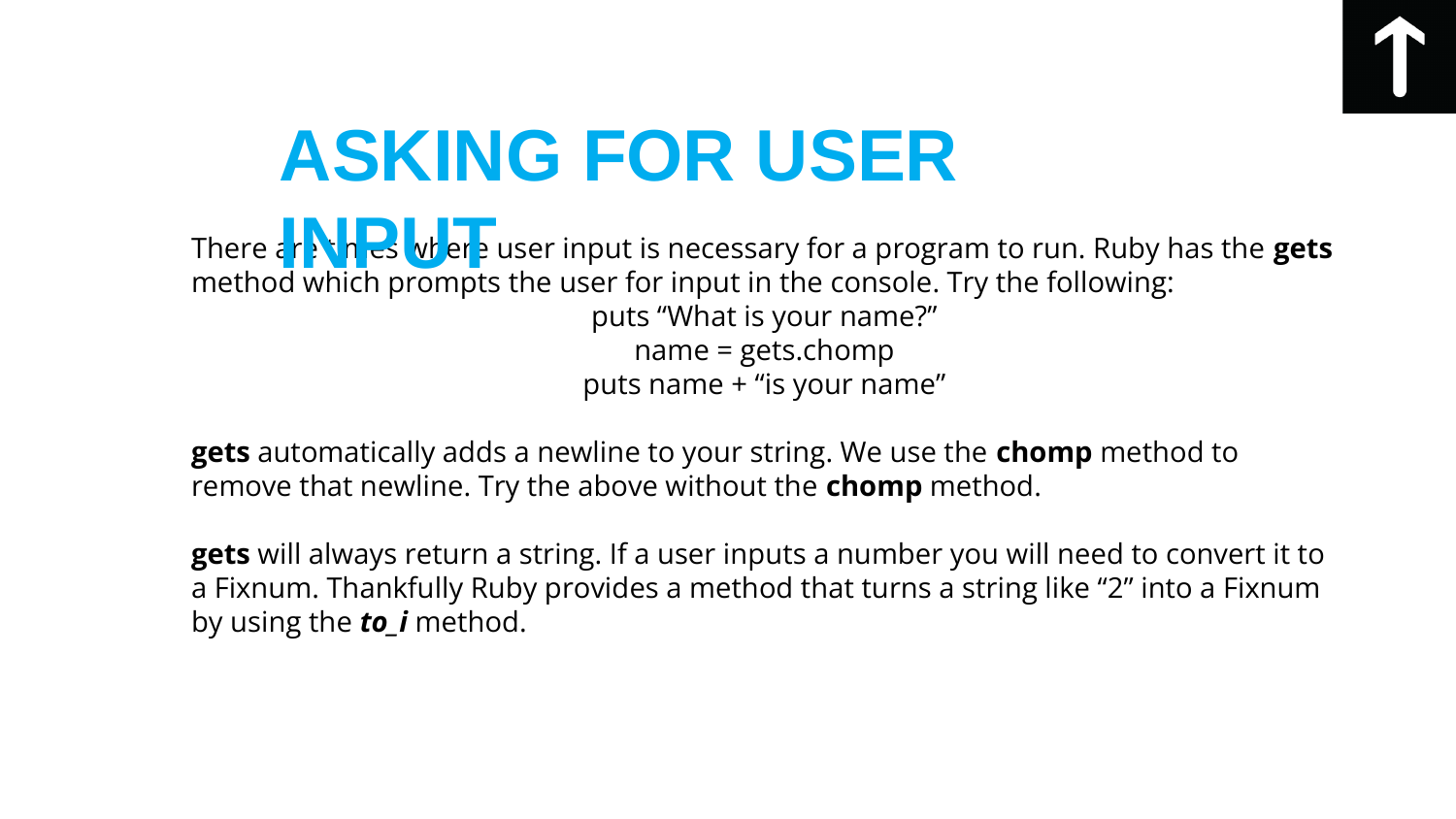

# ASKING FOR USER INPUT
There are times where user input is necessary for a program to run. Ruby has the gets method which prompts the user for input in the console. Try the following:
puts “What is your name?”
name = gets.chomp
puts name + “is your name”

gets automatically adds a newline to your string. We use the chomp method to remove that newline. Try the above without the chomp method.

gets will always return a string. If a user inputs a number you will need to convert it to a Fixnum. Thankfully Ruby provides a method that turns a string like “2” into a Fixnum by using the to_i method.